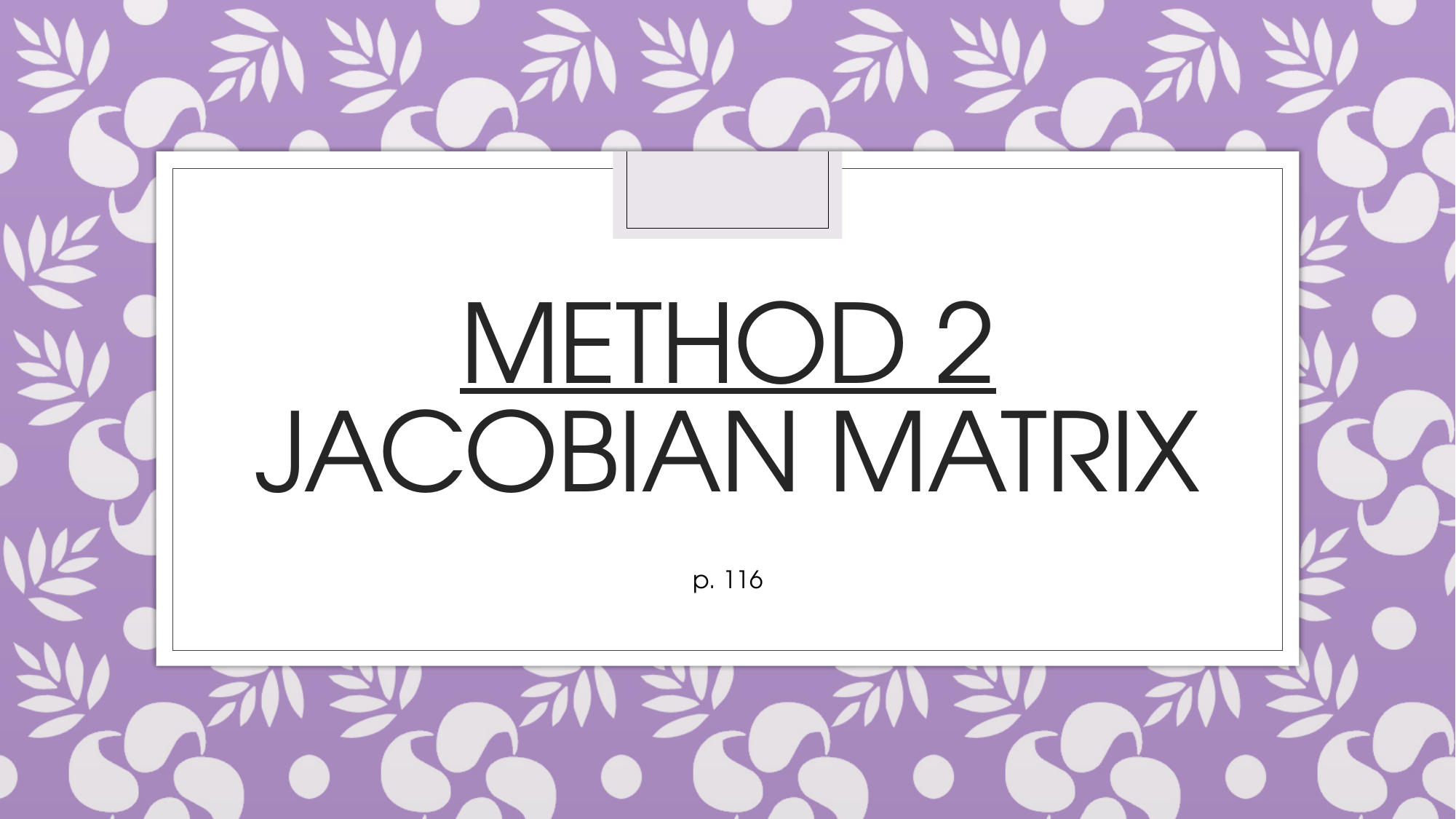

# Method 2 Jacobian matrix
p. 116